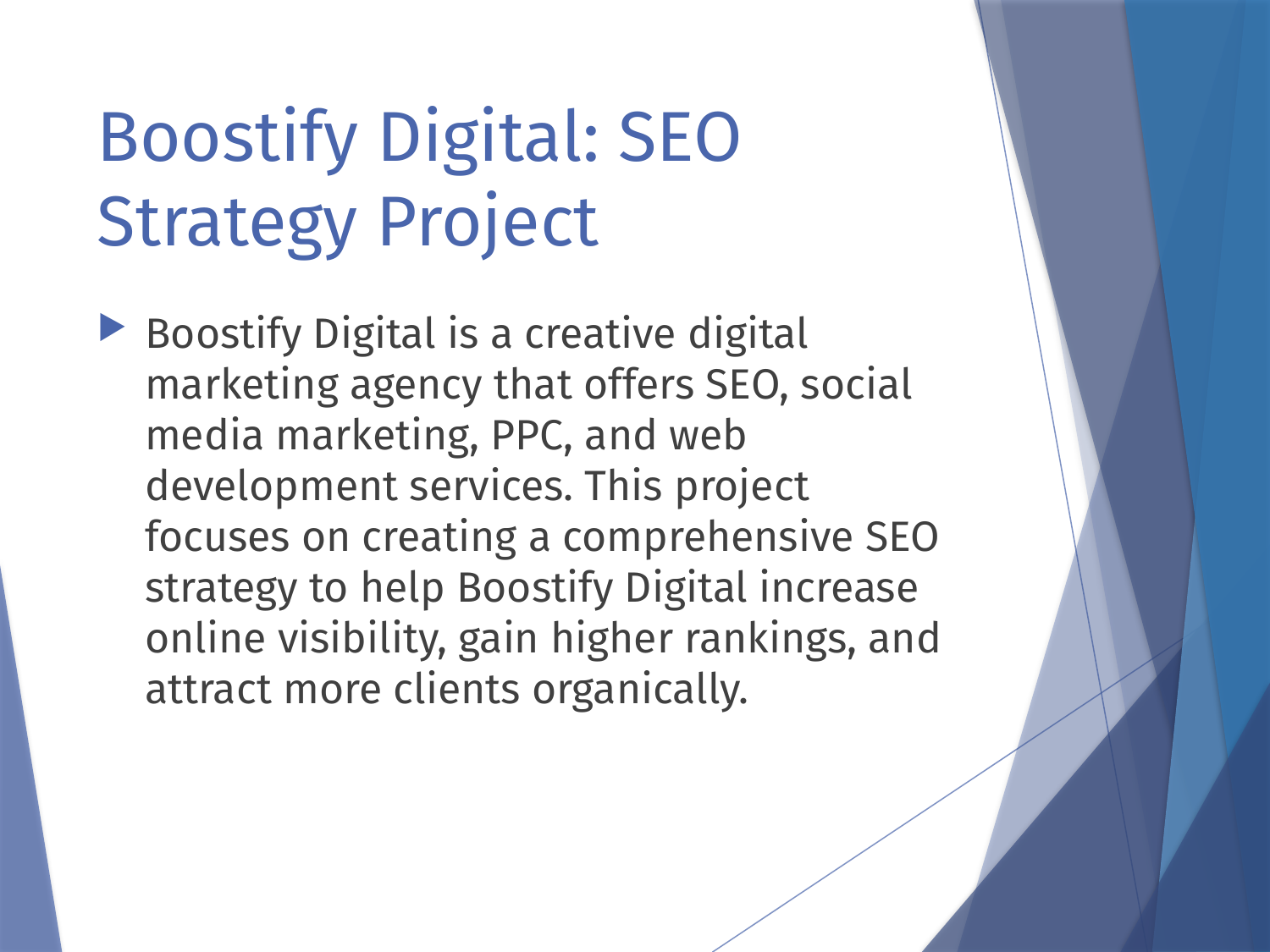

# Boostify Digital: SEO Strategy Project
Boostify Digital is a creative digital marketing agency that offers SEO, social media marketing, PPC, and web development services. This project focuses on creating a comprehensive SEO strategy to help Boostify Digital increase online visibility, gain higher rankings, and attract more clients organically.